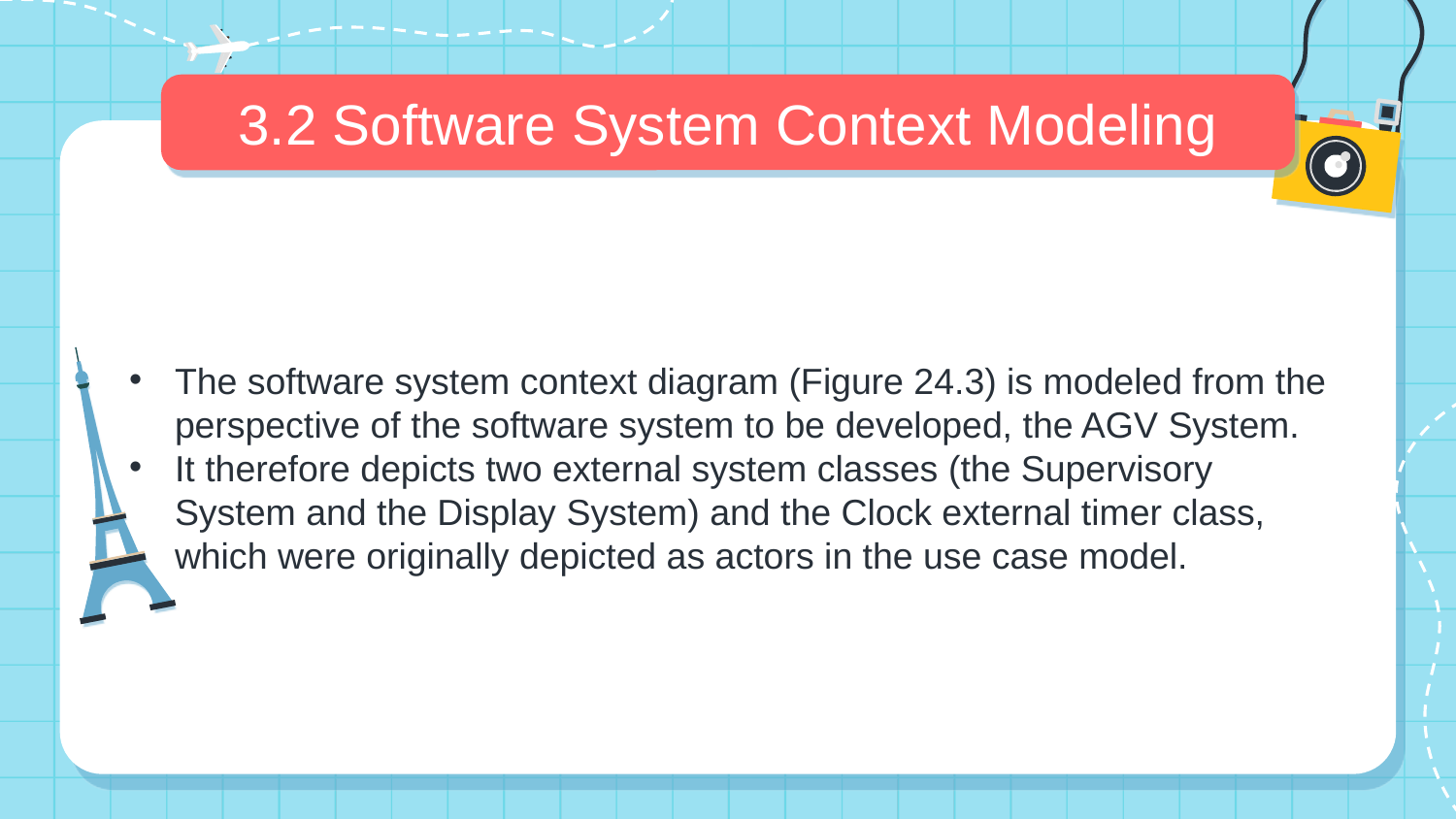

# 3.2 Software System Context Modeling
The software system context diagram (Figure 24.3) is modeled from the perspective of the software system to be developed, the AGV System.
It therefore depicts two external system classes (the Supervisory System and the Display System) and the Clock external timer class, which were originally depicted as actors in the use case model.